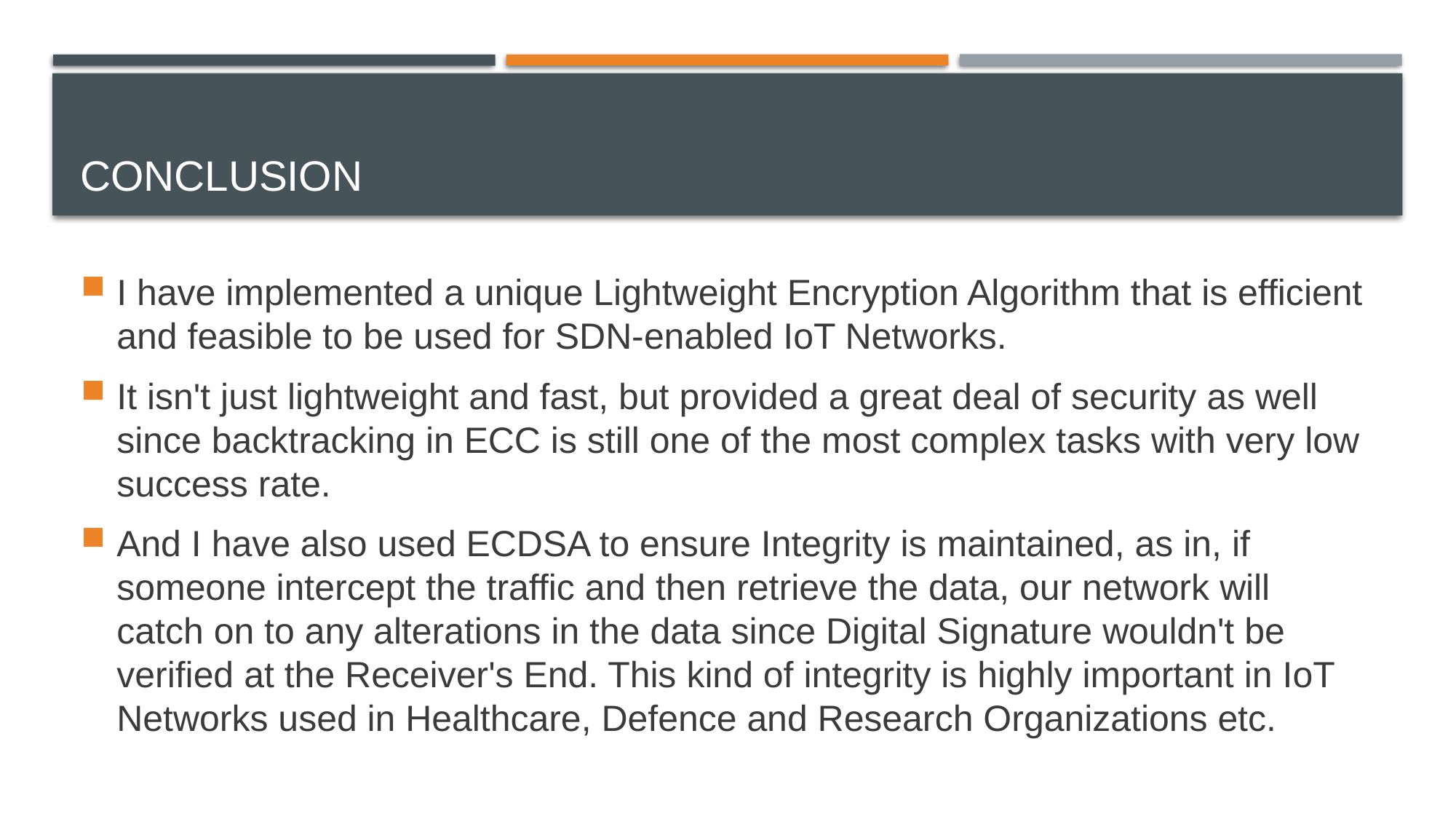

# Conclusion
I have implemented a unique Lightweight Encryption Algorithm that is efficient and feasible to be used for SDN-enabled IoT Networks.
It isn't just lightweight and fast, but provided a great deal of security as well since backtracking in ECC is still one of the most complex tasks with very low success rate.
And I have also used ECDSA to ensure Integrity is maintained, as in, if someone intercept the traffic and then retrieve the data, our network will catch on to any alterations in the data since Digital Signature wouldn't be verified at the Receiver's End. This kind of integrity is highly important in IoT Networks used in Healthcare, Defence and Research Organizations etc.